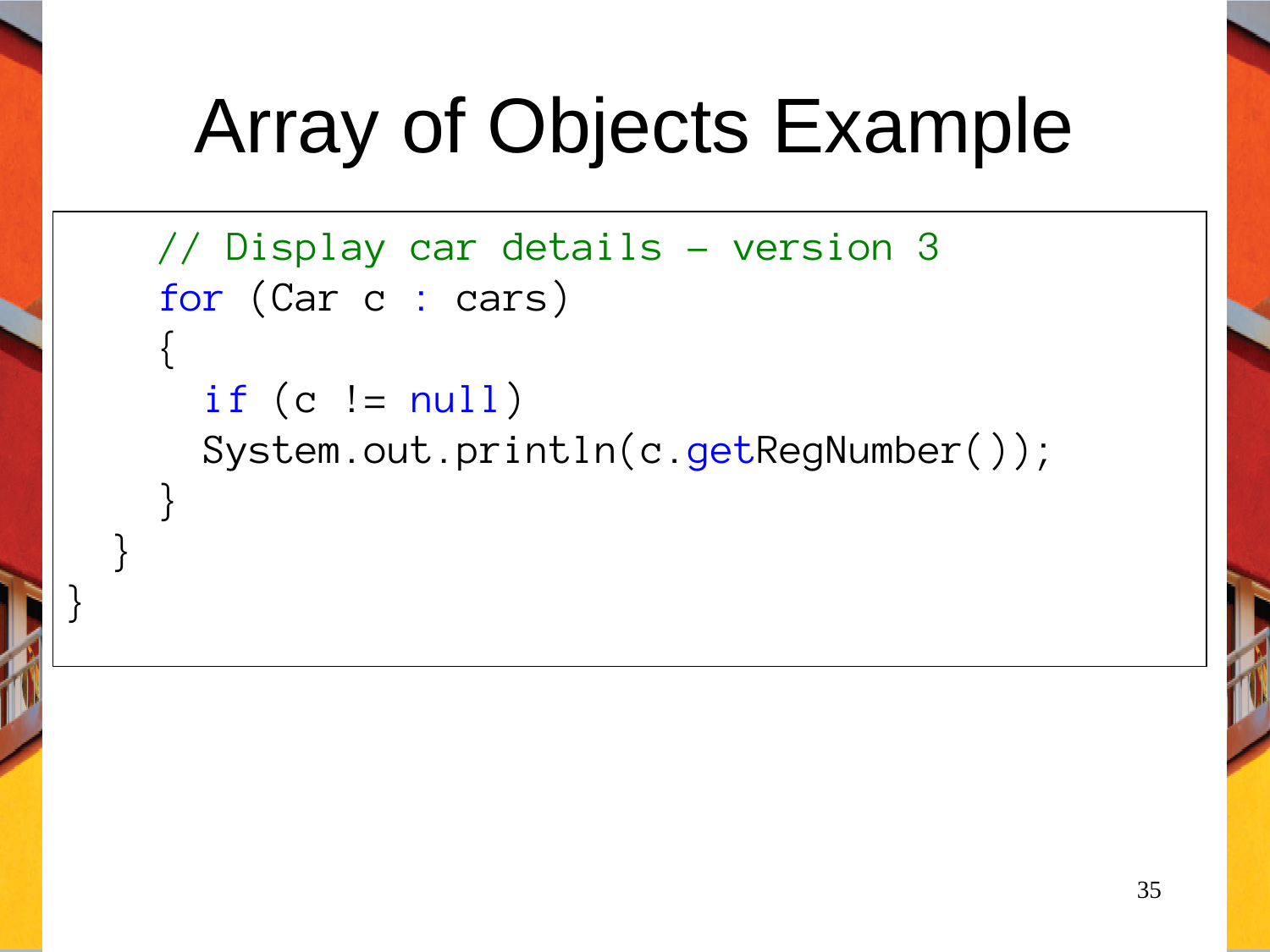

# Array of Objects Example
    // Display car details - version 3
    for (Car c : cars)
    {
      if (c != null)
      System.out.println(c.getRegNumber());
    }
  }
}
35